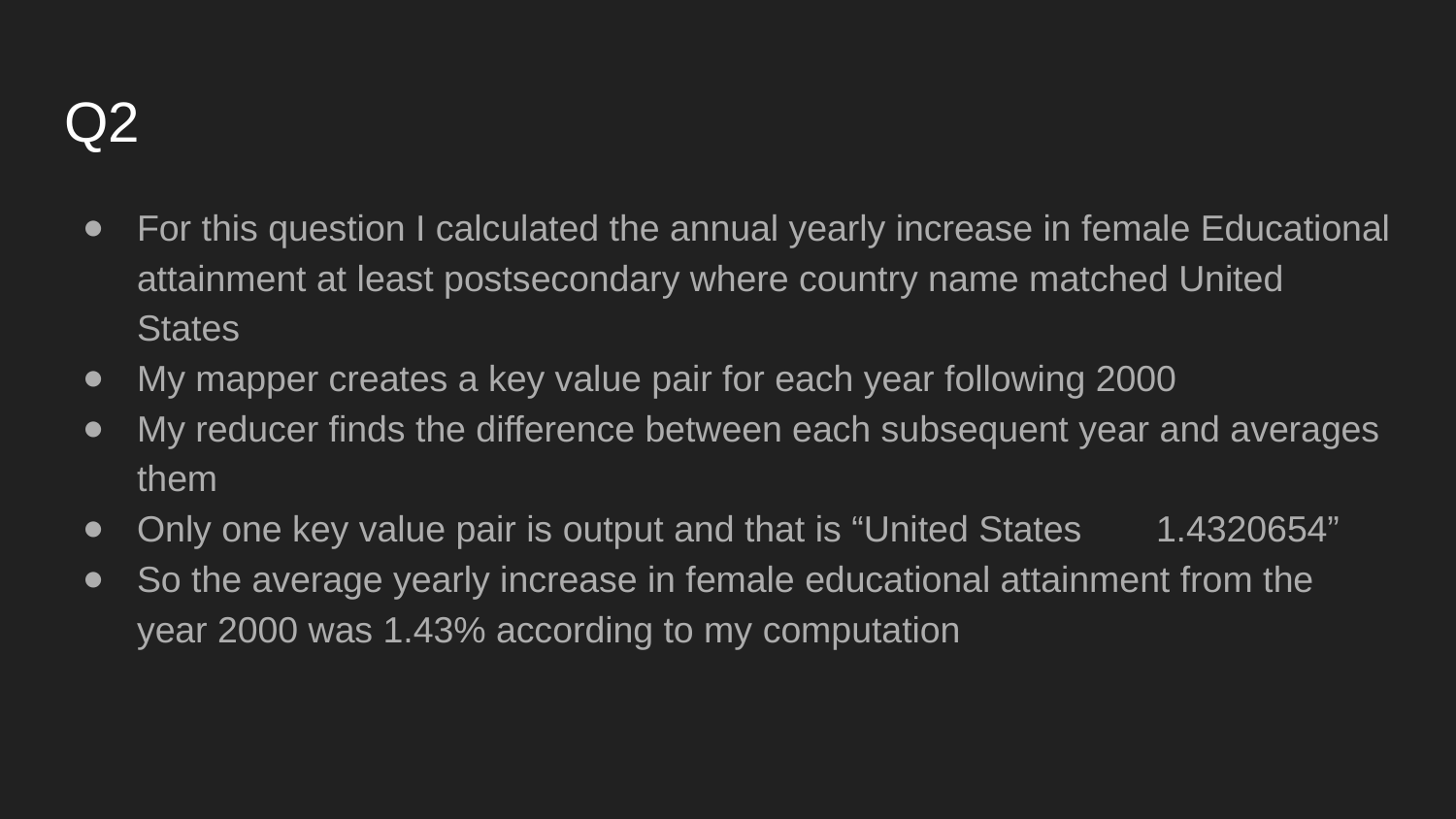

# Q2
For this question I calculated the annual yearly increase in female Educational attainment at least postsecondary where country name matched United States
My mapper creates a key value pair for each year following 2000
My reducer finds the difference between each subsequent year and averages them
Only one key value pair is output and that is “United States	1.4320654”
So the average yearly increase in female educational attainment from the year 2000 was 1.43% according to my computation